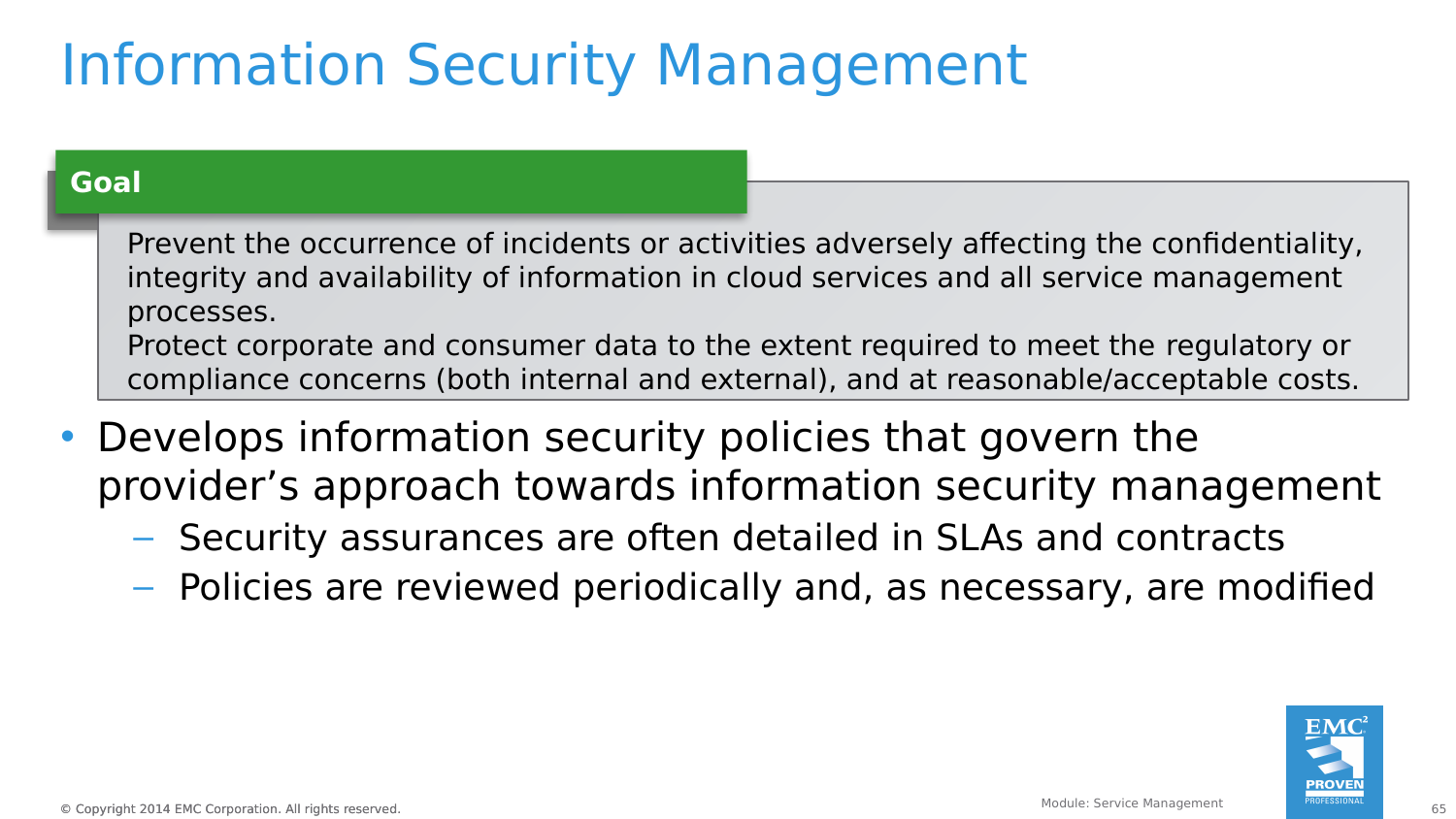

# Information Security Management
Goal

Prevent the occurrence of incidents or activities adversely affecting the confidentiality, integrity and availability of information in cloud services and all service management processes.
Protect corporate and consumer data to the extent required to meet the regulatory or compliance concerns (both internal and external), and at reasonable/acceptable costs.
Develops information security policies that govern the provider’s approach towards information security management
Security assurances are often detailed in SLAs and contracts
Policies are reviewed periodically and, as necessary, are modified

Module: Service Management